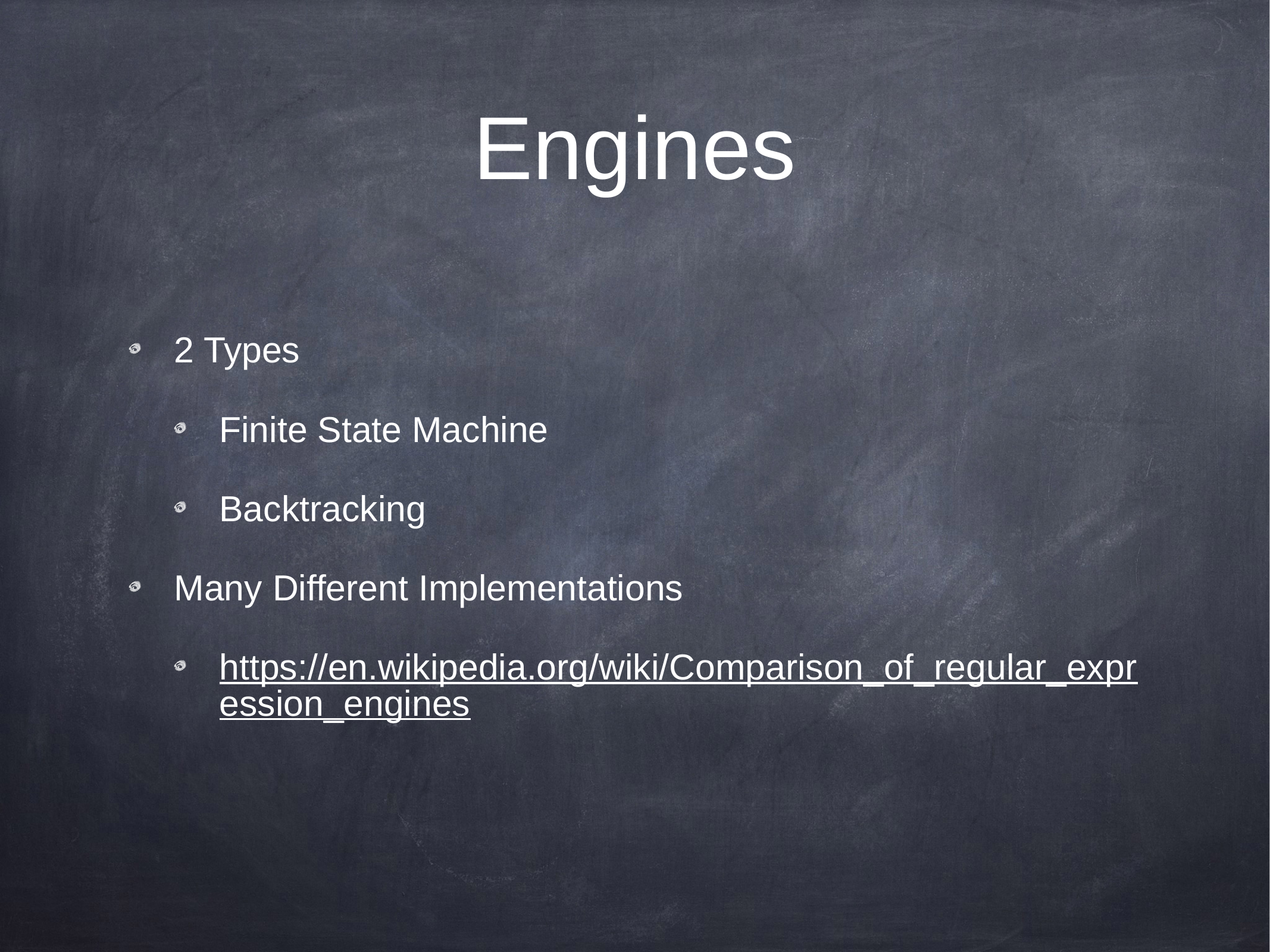

# Engines
2 Types
Finite State Machine
Backtracking
Many Different Implementations
https://en.wikipedia.org/wiki/Comparison_of_regular_expression_engines